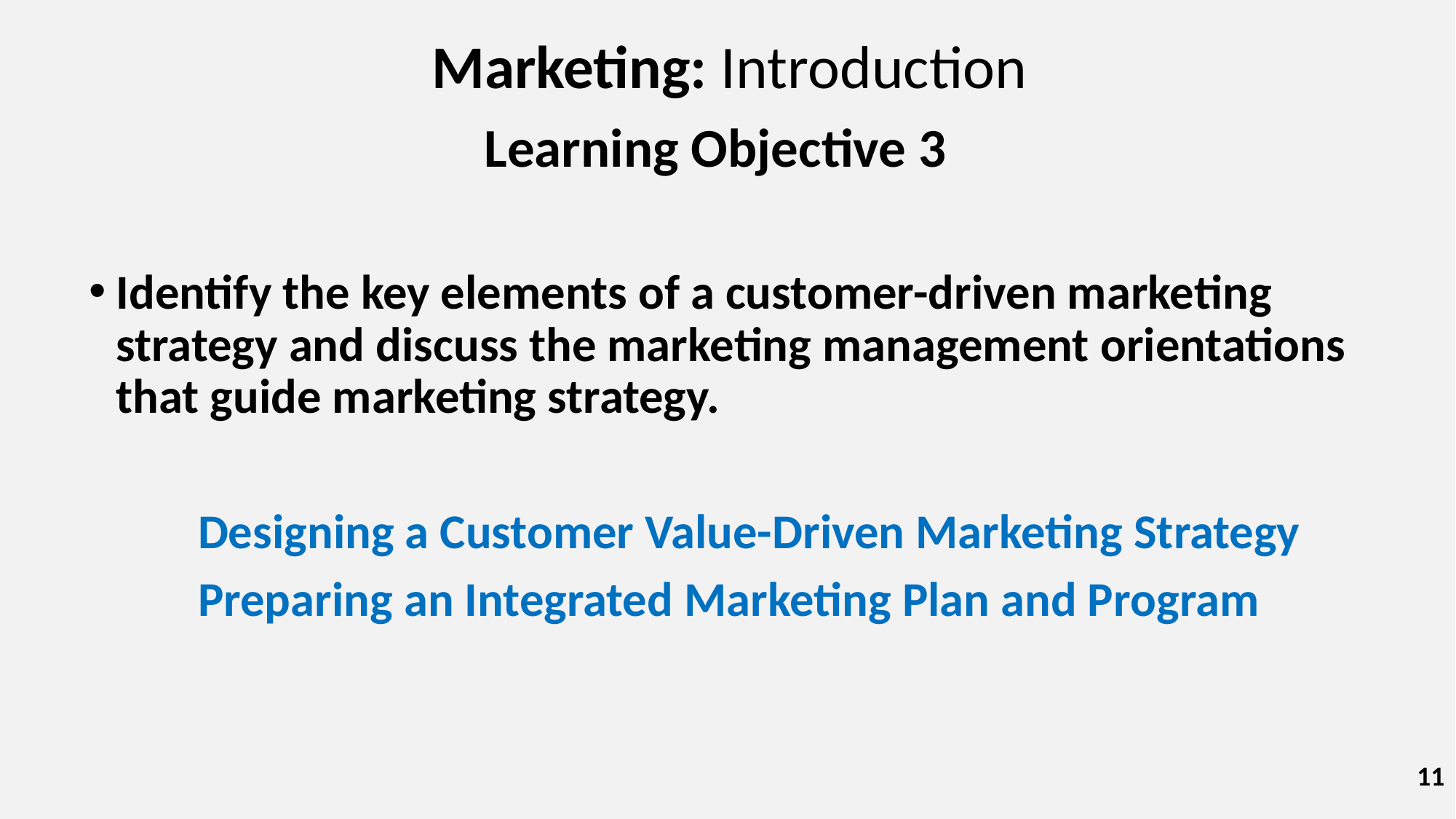

# Marketing: Introduction
Learning Objective 3
Identify the key elements of a customer-driven marketing strategy and discuss the marketing management orientations that guide marketing strategy.

	Designing a Customer Value-Driven Marketing Strategy
	Preparing an Integrated Marketing Plan and Program
11